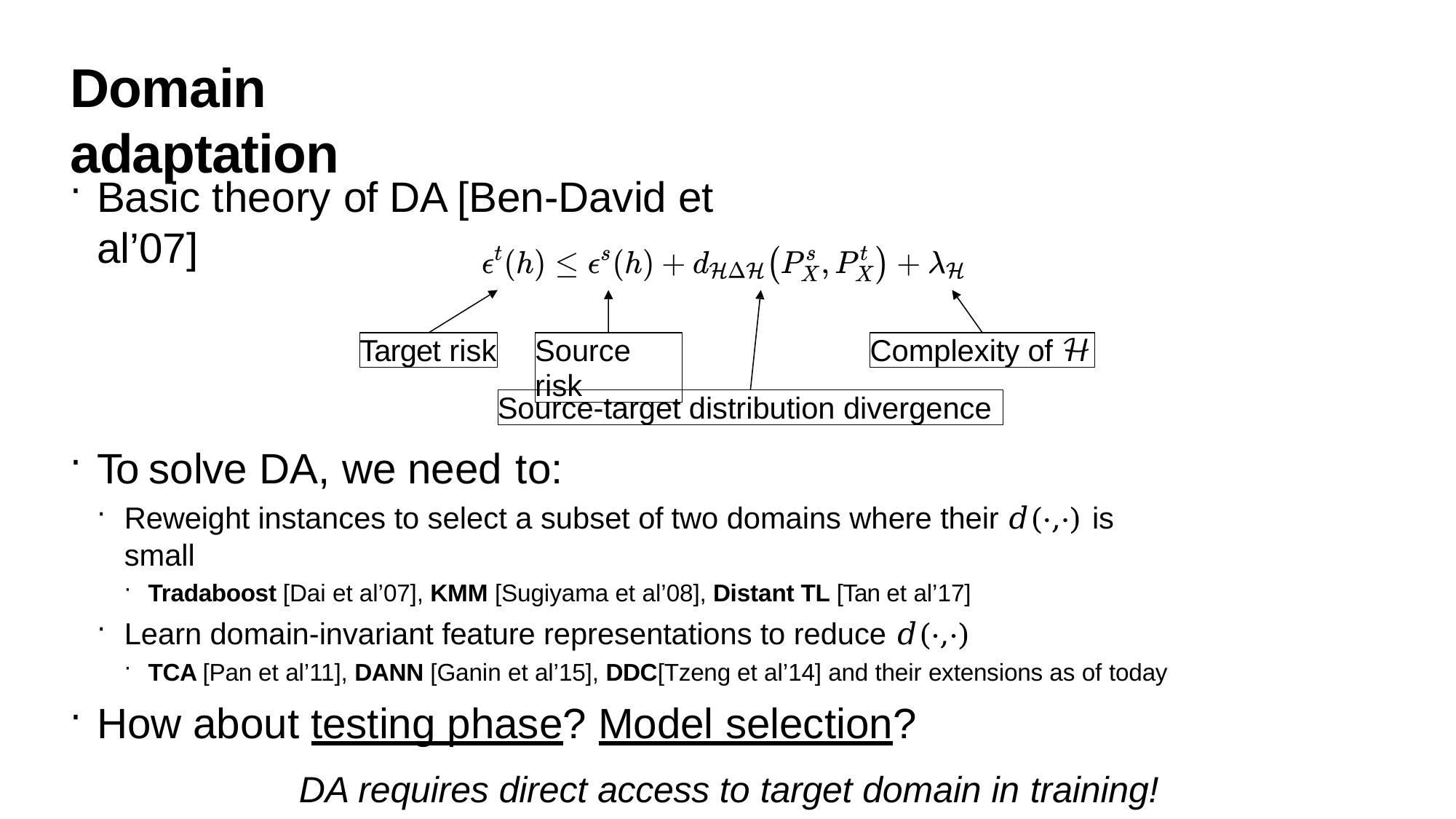

# Domain adaptation
Basic theory of DA [Ben-David et al’07]

Complexity of ℋ
Source risk
Target risk
Source-target distribution divergence
To solve DA, we need to:
Reweight instances to select a subset of two domains where their 𝑑(⋅,⋅) is small
Tradaboost [Dai et al’07], KMM [Sugiyama et al’08], Distant TL [Tan et al’17]
Learn domain-invariant feature representations to reduce 𝑑(⋅,⋅)
TCA [Pan et al’11], DANN [Ganin et al’15], DDC[Tzeng et al’14] and their extensions as of today
How about testing phase? Model selection?
DA requires direct access to target domain in training!